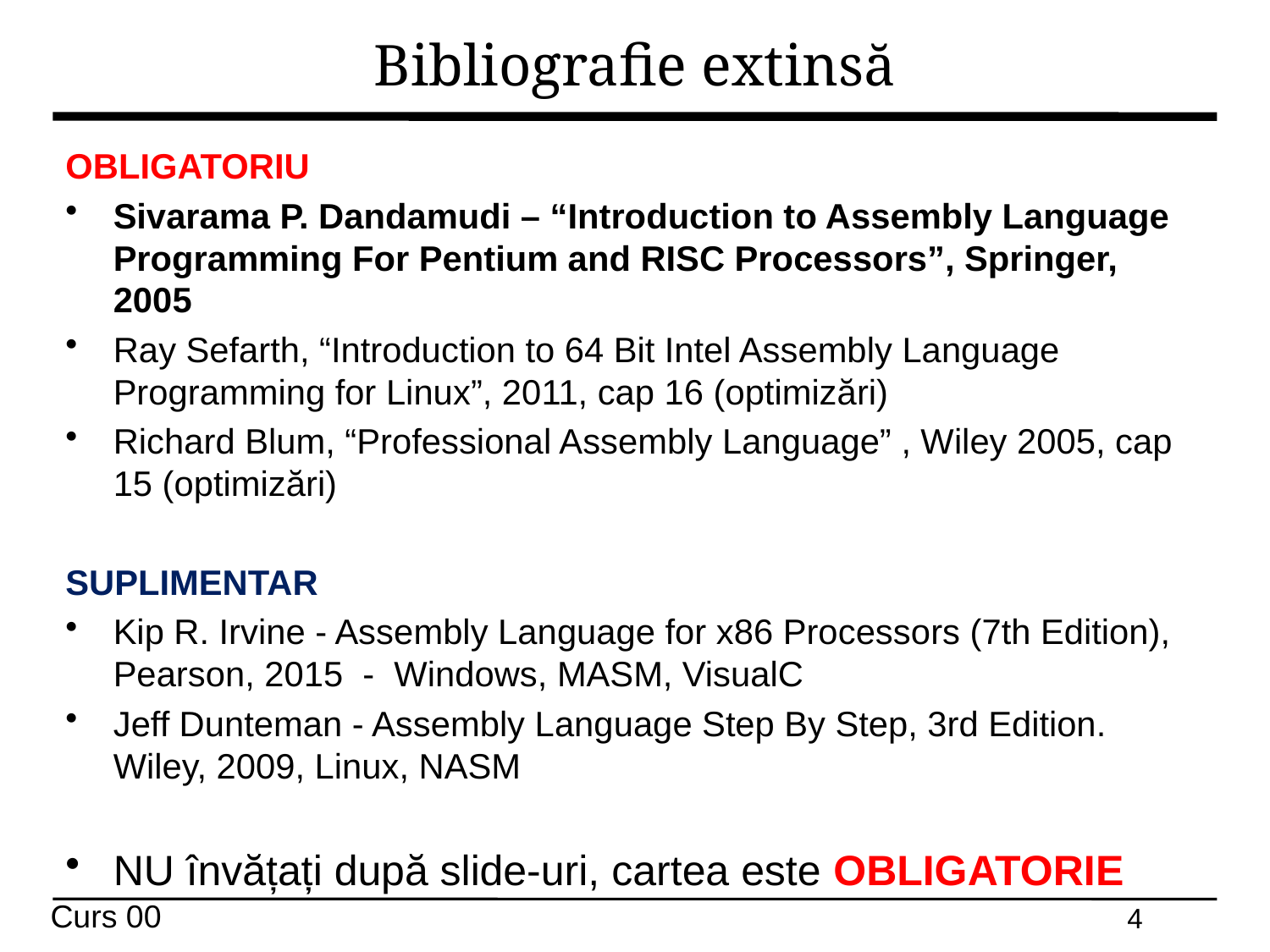

# Bibliografie extinsă
OBLIGATORIU
Sivarama P. Dandamudi – “Introduction to Assembly Language Programming For Pentium and RISC Processors”, Springer, 2005
Ray Sefarth, “Introduction to 64 Bit Intel Assembly Language Programming for Linux”, 2011, cap 16 (optimizări)
Richard Blum, “Professional Assembly Language” , Wiley 2005, cap 15 (optimizări)

SUPLIMENTAR
Kip R. Irvine - Assembly Language for x86 Processors (7th Edition), Pearson, 2015  -  Windows, MASM, VisualC
Jeff Dunteman - Assembly Language Step By Step, 3rd Edition. Wiley, 2009, Linux, NASM

NU învățați după slide-uri, cartea este OBLIGATORIE